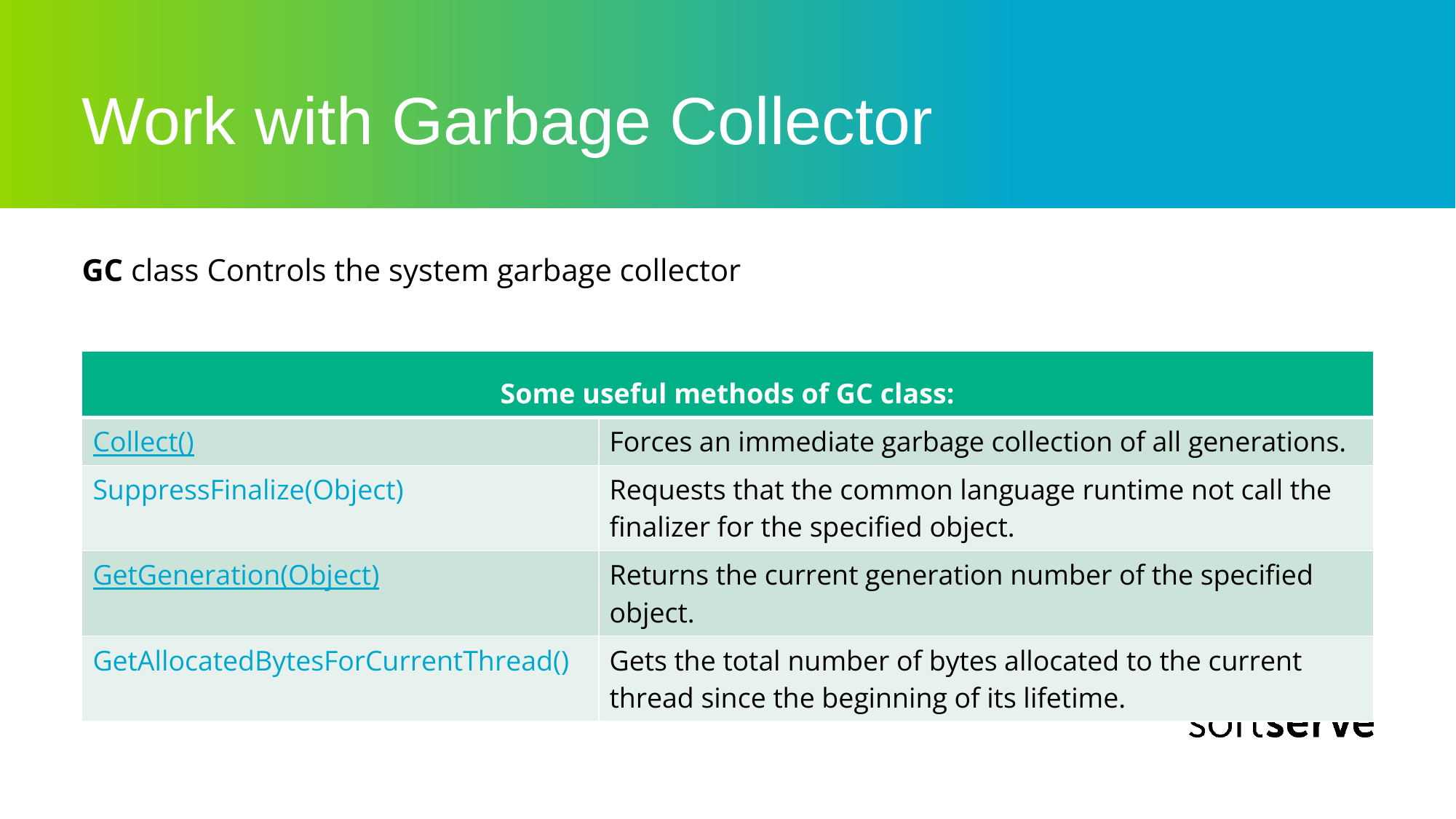

# Work with Garbage Collector
GC class Controls the system garbage collector
| Some useful methods of GC class: |  |
| --- | --- |
| Collect() | Forces an immediate garbage collection of all generations. |
| SuppressFinalize(Object) | Requests that the common language runtime not call the finalizer for the specified object. |
| GetGeneration(Object) | Returns the current generation number of the specified object. |
| GetAllocatedBytesForCurrentThread() | Gets the total number of bytes allocated to the current thread since the beginning of its lifetime. |